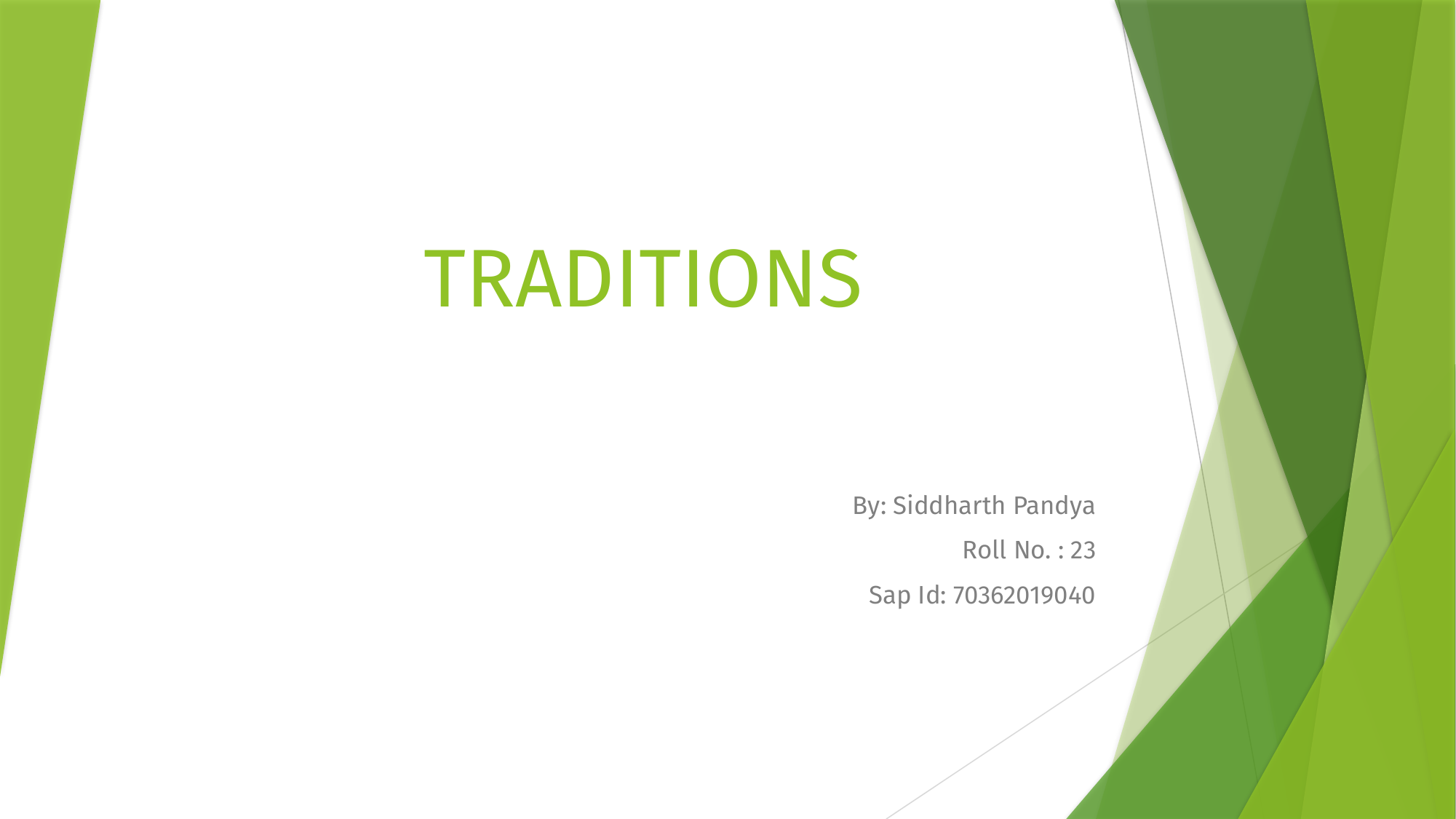

# TRADITIONS
By: Siddharth Pandya
Roll No. : 23
Sap Id: 70362019040